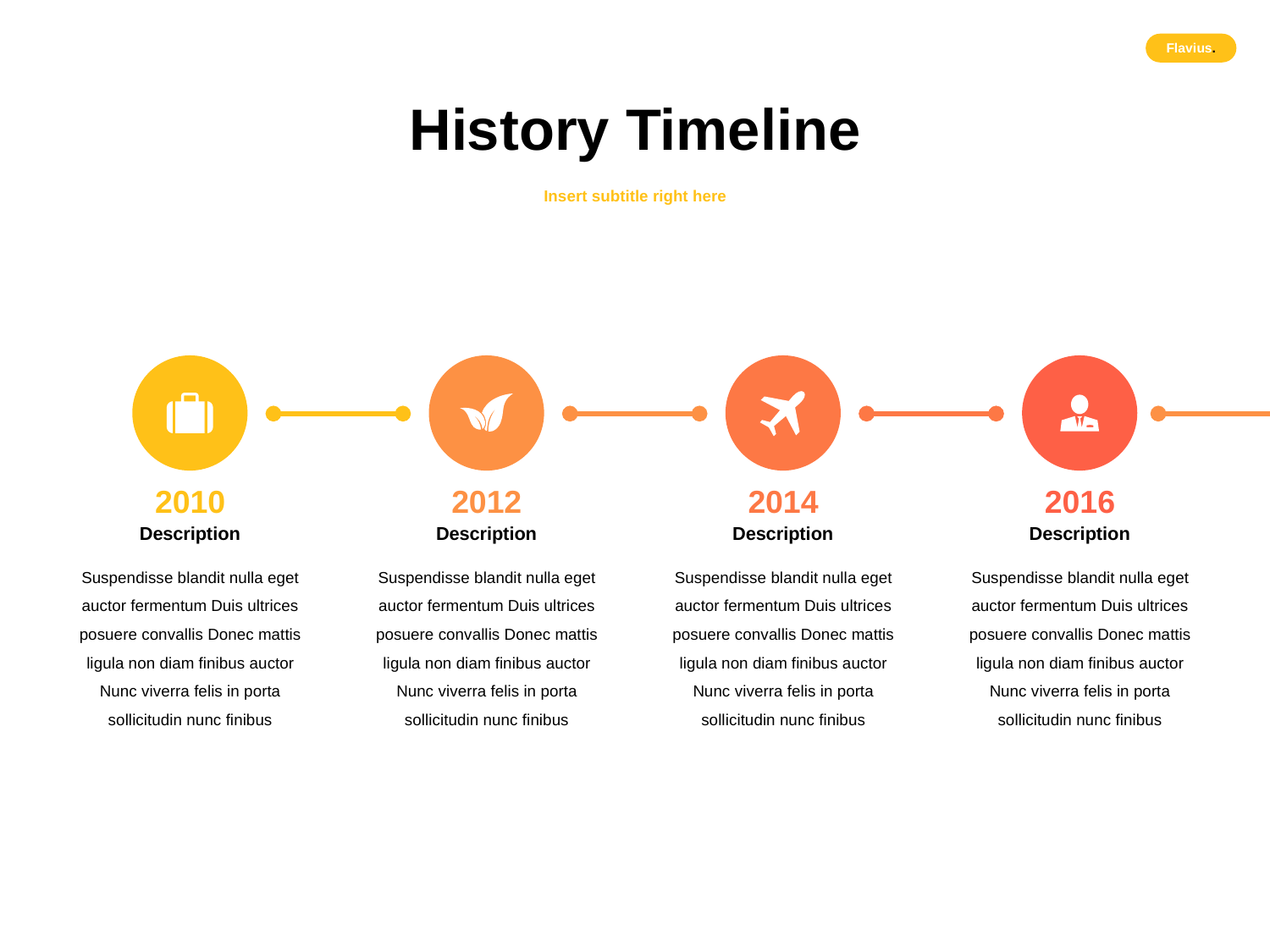

# History Timeline
Insert subtitle right here

2010
2012
2014
2016
Description
Description
Description
Description
Suspendisse blandit nulla eget auctor fermentum Duis ultrices posuere convallis Donec mattis ligula non diam finibus auctor Nunc viverra felis in porta sollicitudin nunc finibus
Suspendisse blandit nulla eget auctor fermentum Duis ultrices posuere convallis Donec mattis ligula non diam finibus auctor Nunc viverra felis in porta sollicitudin nunc finibus
Suspendisse blandit nulla eget auctor fermentum Duis ultrices posuere convallis Donec mattis ligula non diam finibus auctor Nunc viverra felis in porta sollicitudin nunc finibus
Suspendisse blandit nulla eget auctor fermentum Duis ultrices posuere convallis Donec mattis ligula non diam finibus auctor Nunc viverra felis in porta sollicitudin nunc finibus